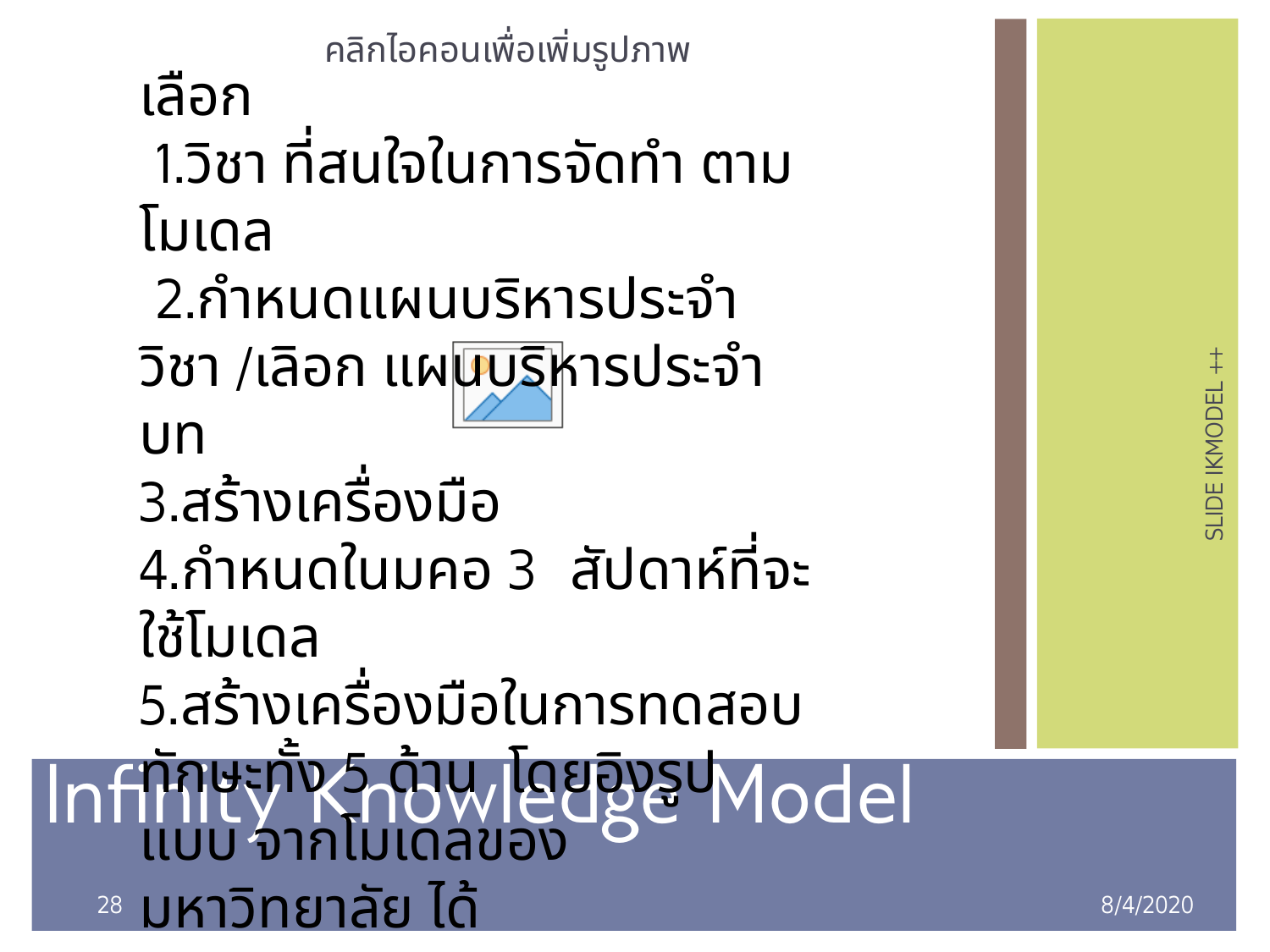

เลือก
 1.วิชา ที่สนใจในการจัดทำ ตามโมเดล
 2.กำหนดแผนบริหารประจำวิชา /เลิอก แผนบริหารประจำบท
3.สร้างเครื่องมือ
4.กำหนดในมคอ 3  สัปดาห์ที่จะใช้โมเดล
5.สร้างเครื่องมือในการทดสอบทักษะทั้ง 5 ด้าน  โดยอิงรูปแบบ จากโมเดลของมหาวิทยาลัย ได้

SLIDE IKMODEL ++
Infinity Knowledge Model

28
8/4/2020